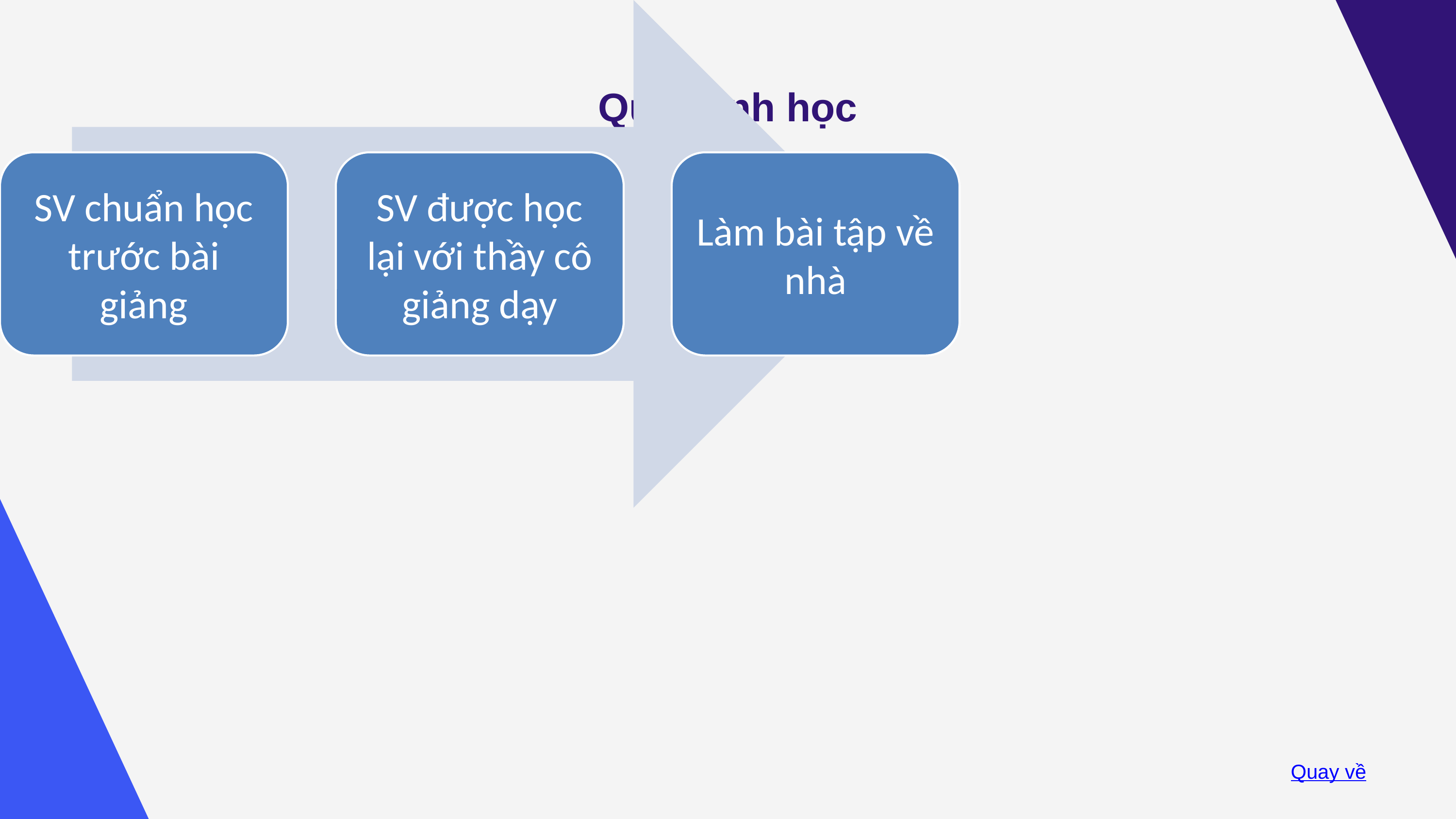

Quá trình học
SV chuẩn học trước bài giảng
SV được học lại với thầy cô giảng dạy
Làm bài tập về nhà

Quay về